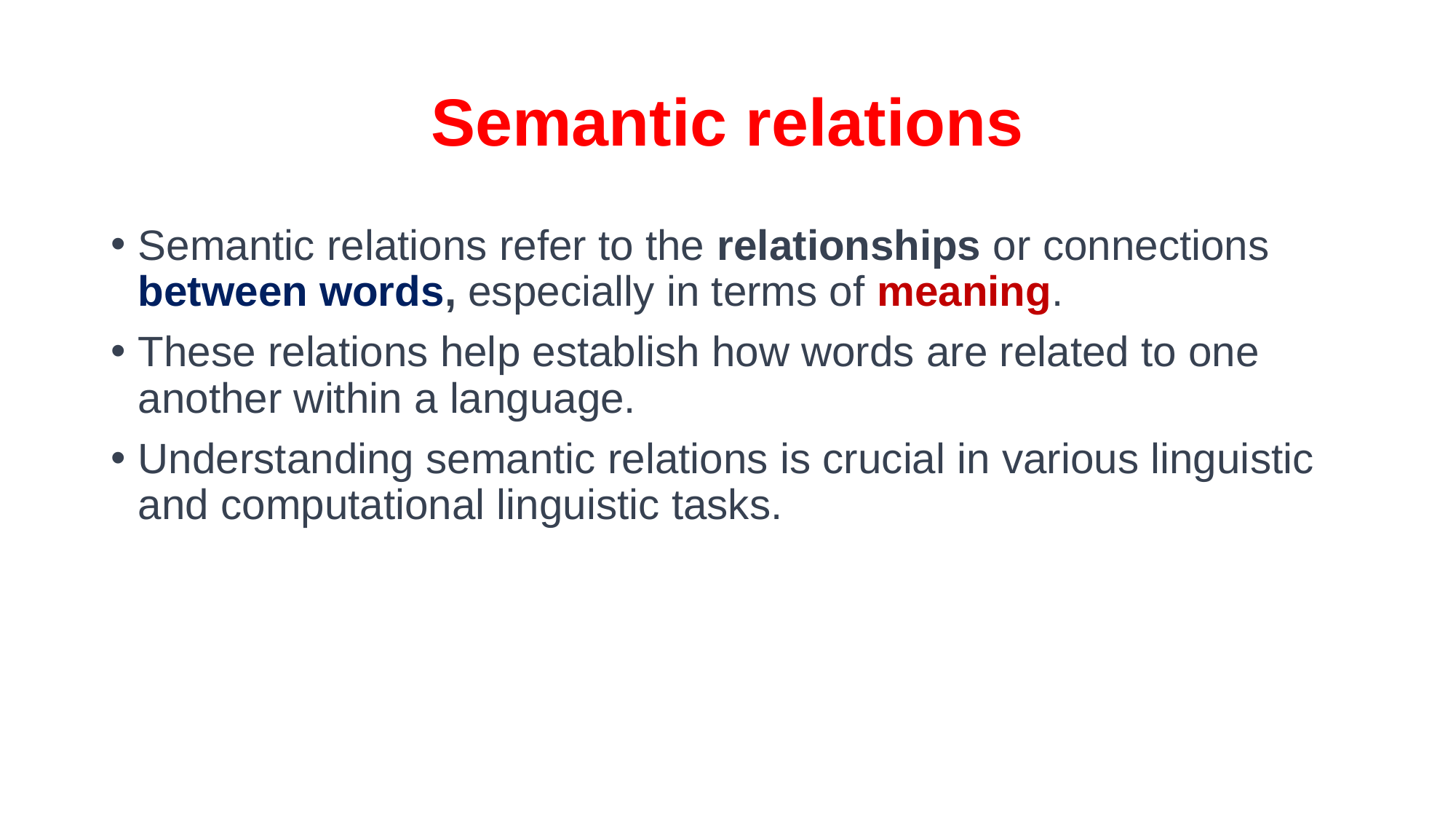

# Semantic relations
Semantic relations refer to the relationships or connections between words, especially in terms of meaning.
These relations help establish how words are related to one another within a language.
Understanding semantic relations is crucial in various linguistic and computational linguistic tasks.